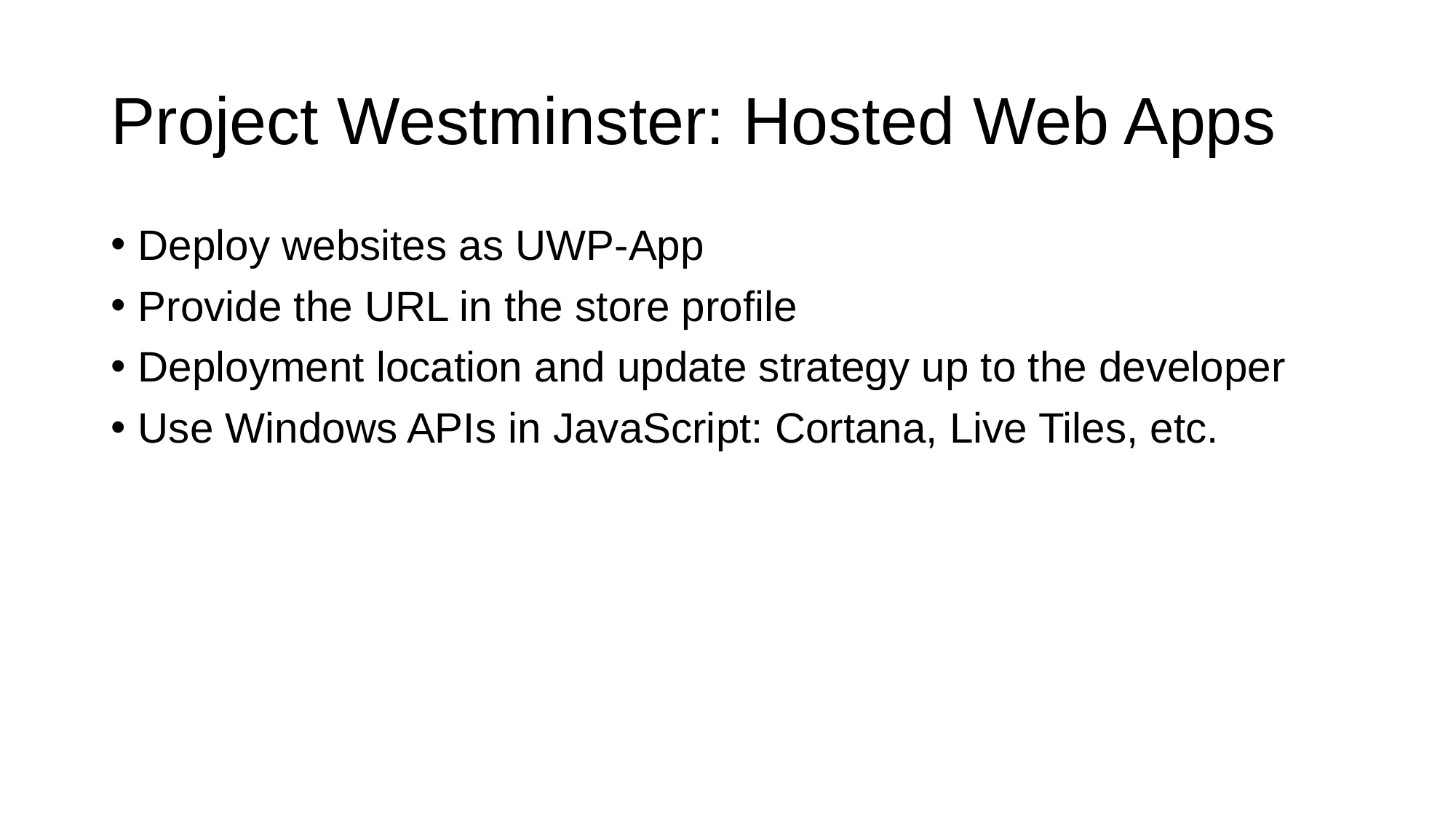

# Project Westminster: Hosted Web Apps
Deploy websites as UWP-App
Provide the URL in the store profile
Deployment location and update strategy up to the developer
Use Windows APIs in JavaScript: Cortana, Live Tiles, etc.